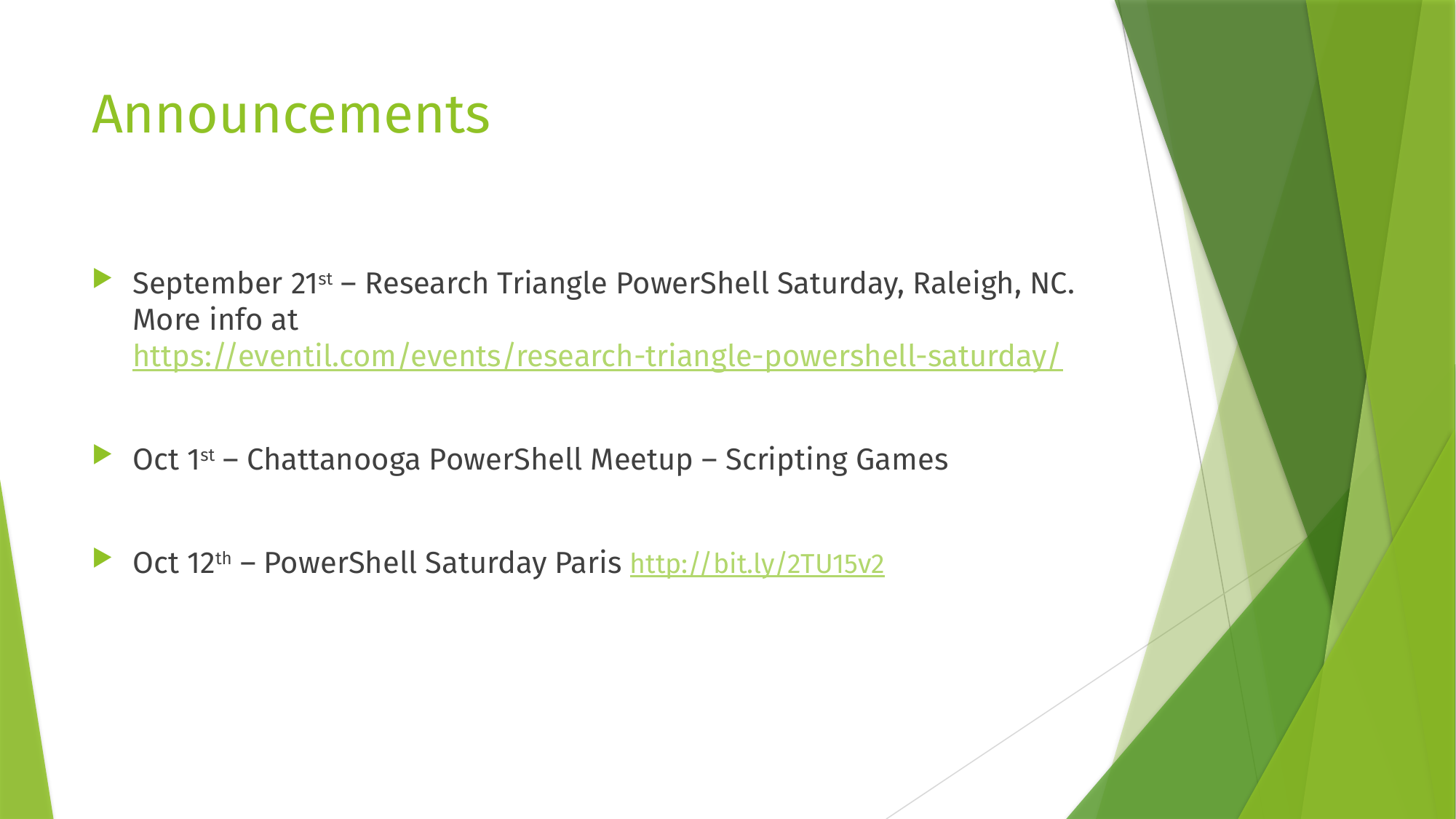

# Announcements
September 21st – Research Triangle PowerShell Saturday, Raleigh, NC. More info at https://eventil.com/events/research-triangle-powershell-saturday/

Oct 1st – Chattanooga PowerShell Meetup – Scripting Games

Oct 12th – PowerShell Saturday Paris http://bit.ly/2TU15v2